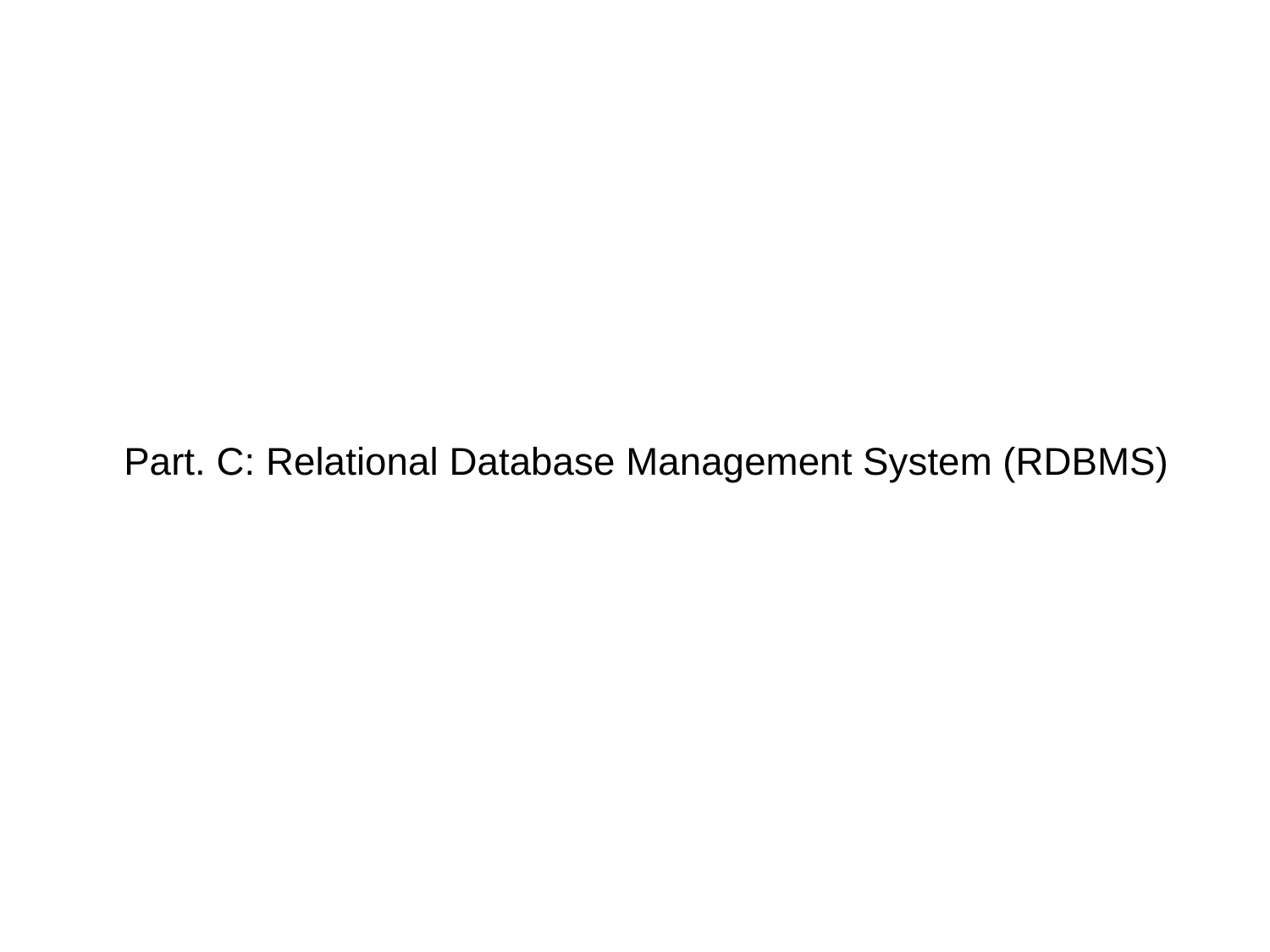

# Part. C: Relational Database Management System (RDBMS)